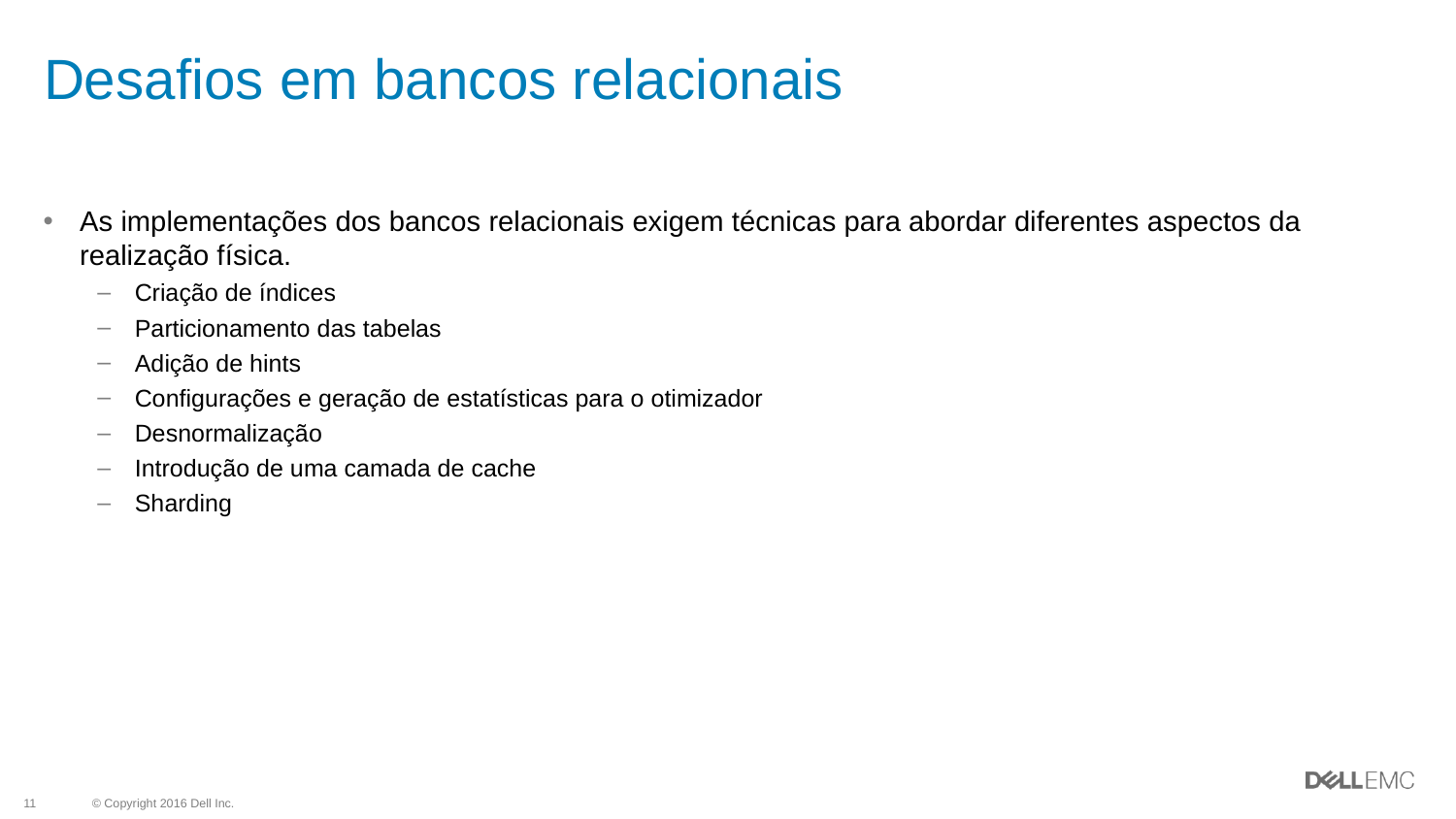

# Desafios em bancos relacionais
As implementações dos bancos relacionais exigem técnicas para abordar diferentes aspectos da realização física.
Criação de índices
Particionamento das tabelas
Adição de hints
Configurações e geração de estatísticas para o otimizador
Desnormalização
Introdução de uma camada de cache
Sharding